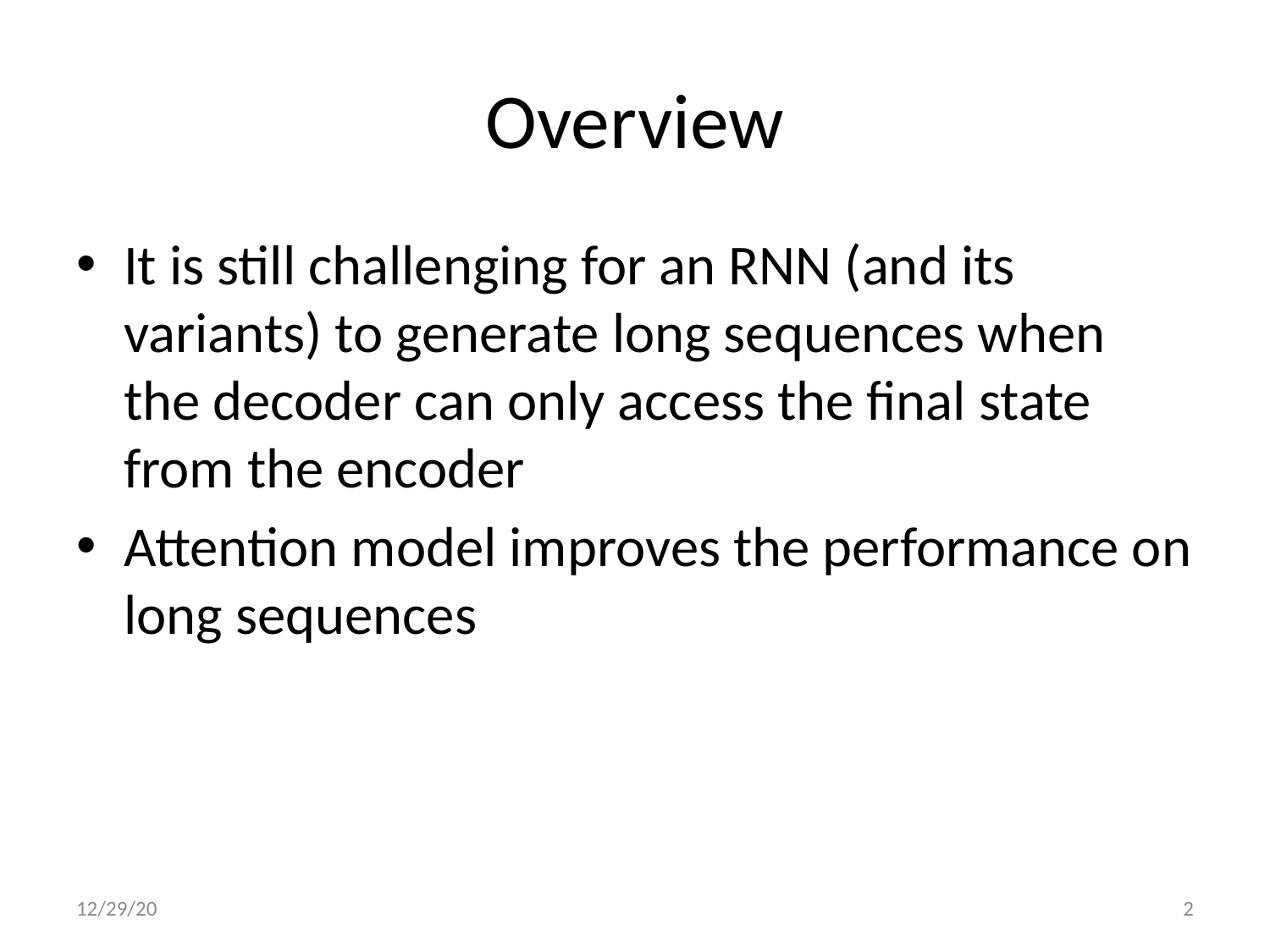

# Overview
It is still challenging for an RNN (and its variants) to generate long sequences when the decoder can only access the final state from the encoder
Attention model improves the performance on long sequences
12/29/20
2